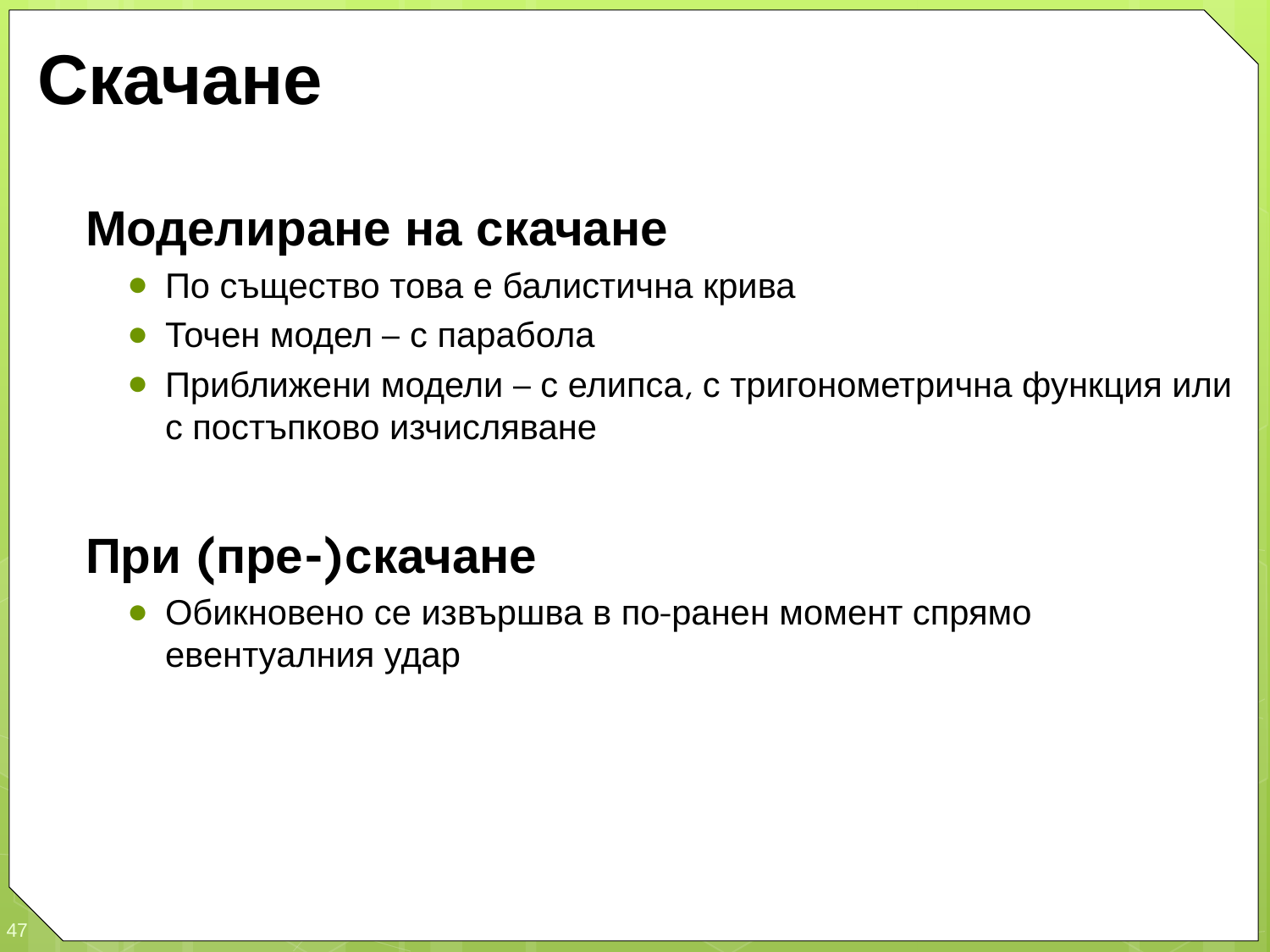

# Скачане
Моделиране на скачане
По същество това е балистична крива
Точен модел – с парабола
Приближени модели – с елипса, с тригонометрична функция или с постъпково изчисляване

При (пре-)скачане
Обикновено се извършва в по-ранен момент спрямо евентуалния удар